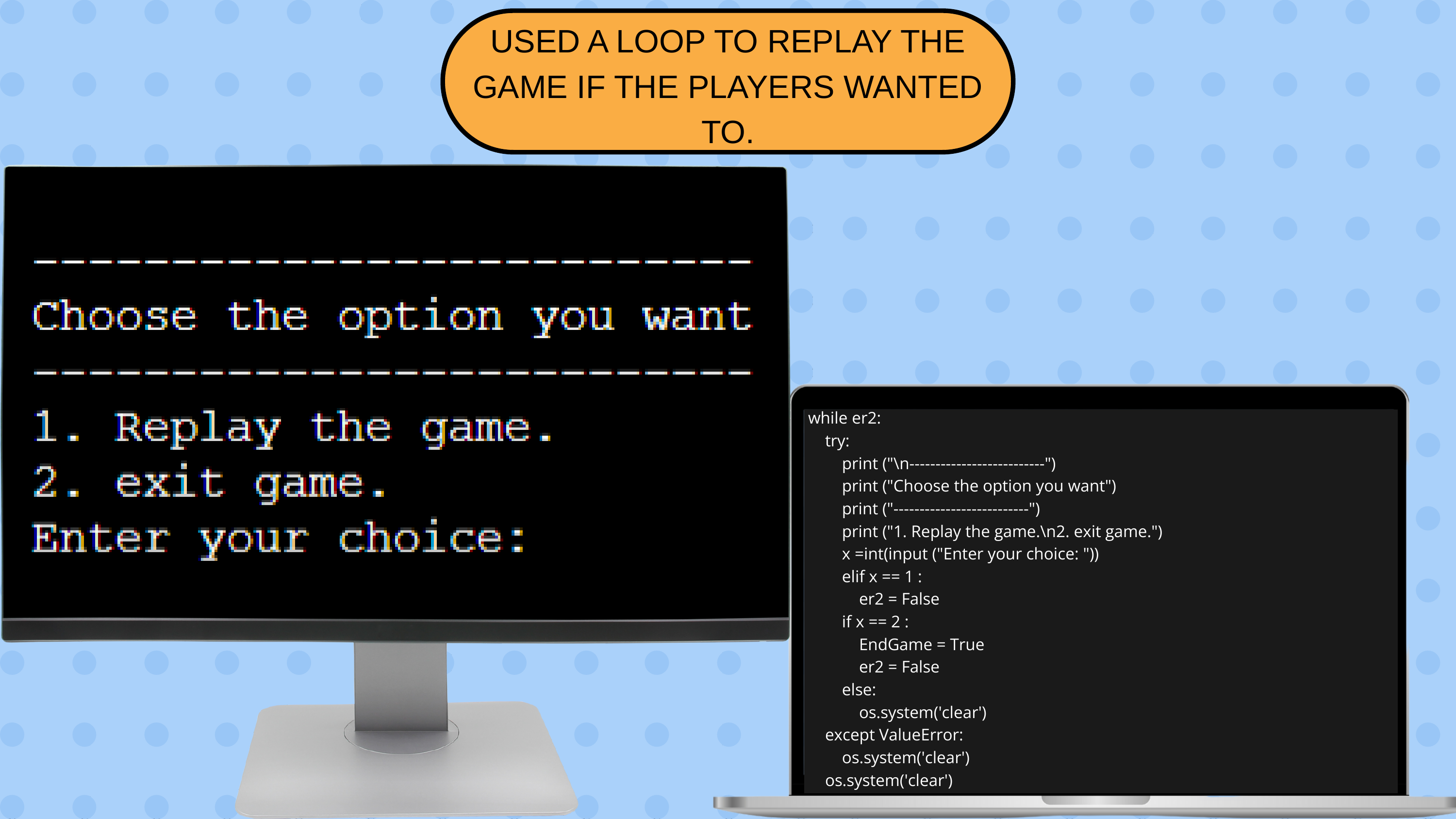

USED A LOOP TO REPLAY THE GAME IF THE PLAYERS WANTED TO.

while er2:
    try:
        print ("\n--------------------------")
        print ("Choose the option you want")
        print ("--------------------------")
        print ("1. Replay the game.\n2. exit game.")
        x =int(input ("Enter your choice: "))
        elif x == 1 :
            er2 = False
        if x == 2 :
            EndGame = True
            er2 = False
        else:
            os.system('clear')
    except ValueError:
        os.system('clear')
    os.system('clear')